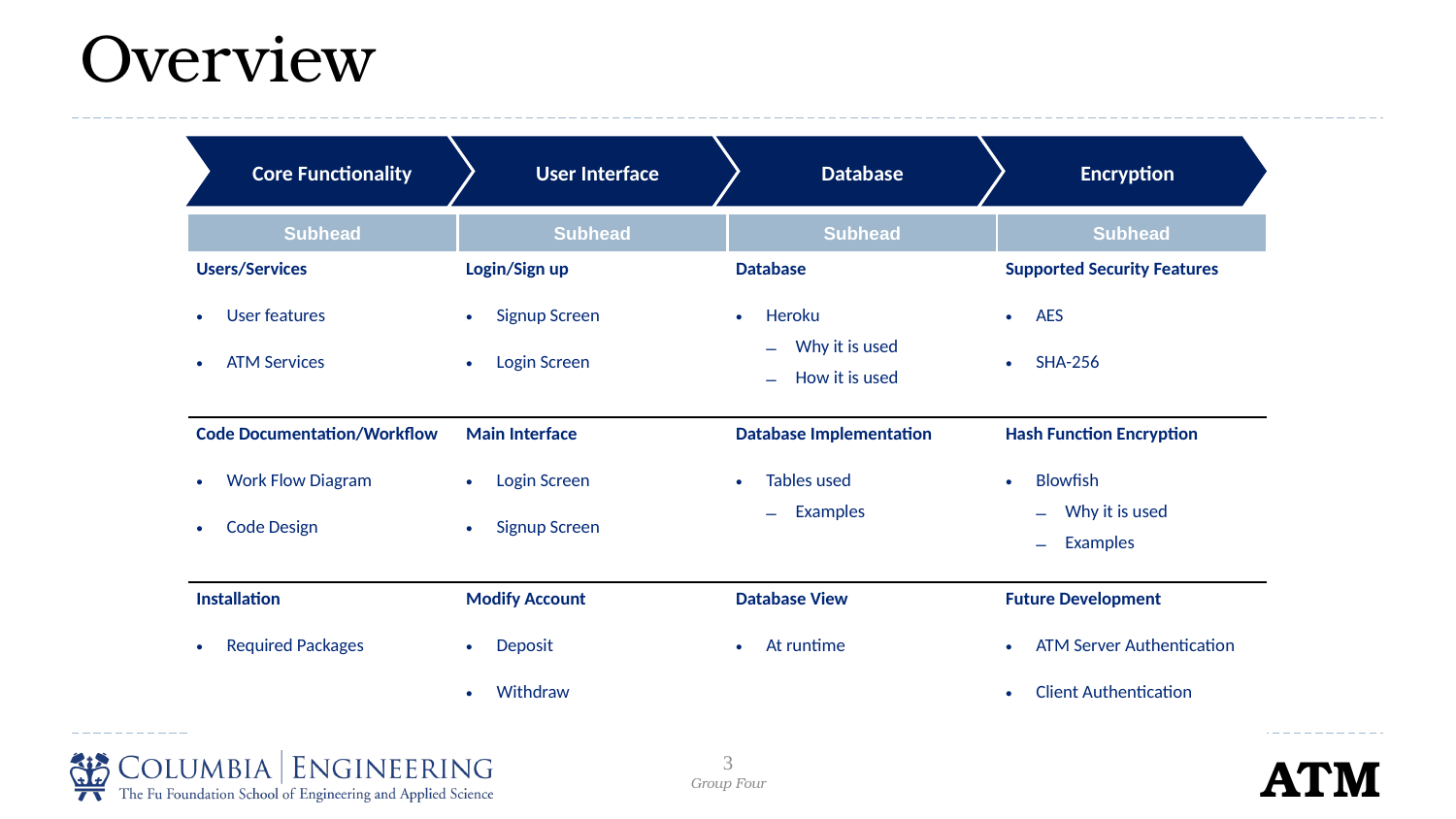

# Overview
Core Functionality
User Interface
Database
Encryption
| Subhead | Subhead | Subhead | Subhead |
| --- | --- | --- | --- |
| Users/Services User features ATM Services | Login/Sign up Signup Screen Login Screen | Database Heroku Why it is used How it is used | Supported Security Features AES SHA-256 |
| Code Documentation/Workflow Work Flow Diagram Code Design | Main Interface Login Screen Signup Screen | Database Implementation Tables used Examples | Hash Function Encryption Blowfish Why it is used Examples |
| Installation Required Packages | Modify Account Deposit Withdraw | Database View At runtime | Future Development ATM Server Authentication Client Authentication |
3
Group Four